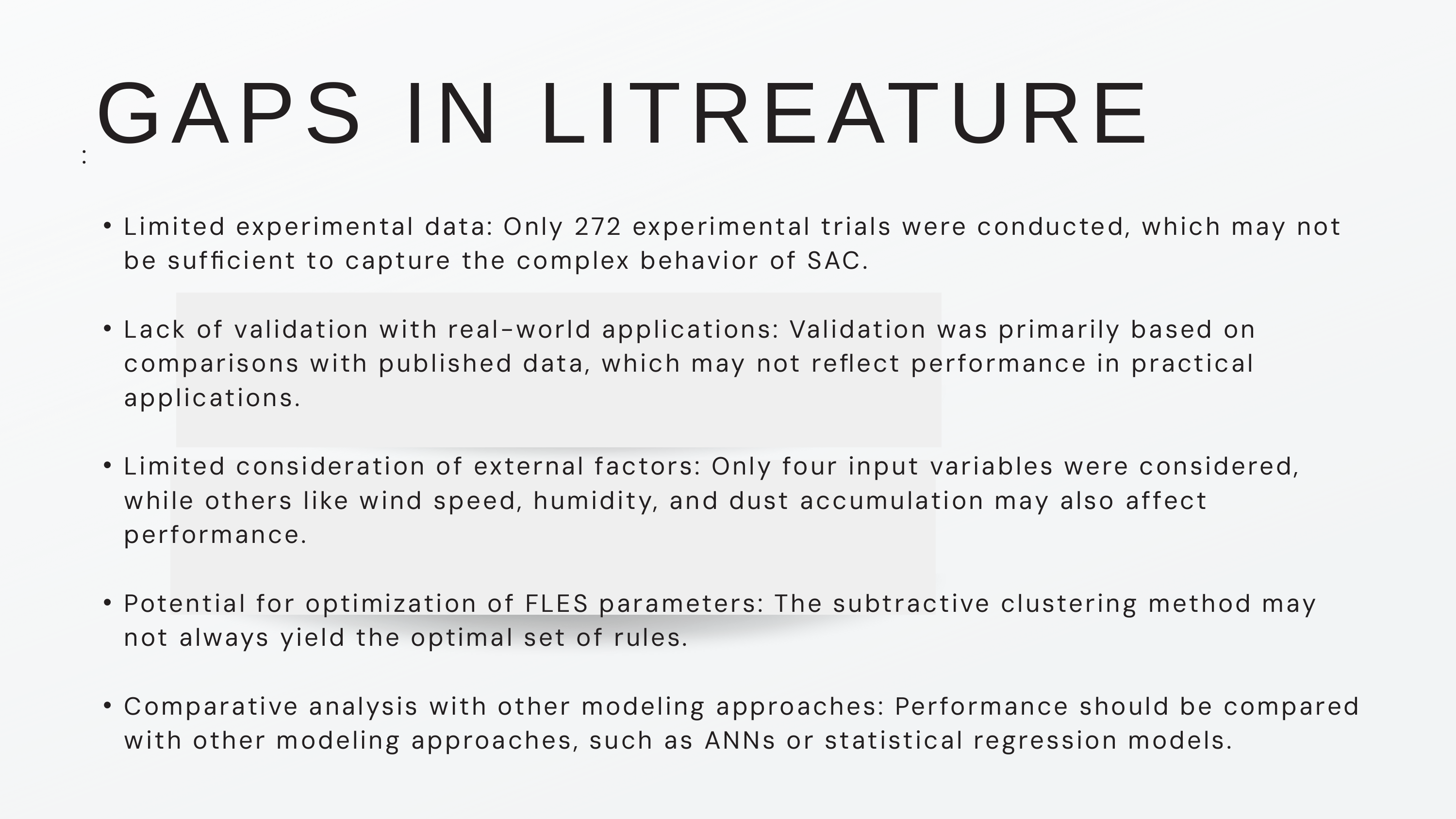

GAPS IN LITREATURE
:

Limited experimental data: Only 272 experimental trials were conducted, which may not be sufficient to capture the complex behavior of SAC.

Lack of validation with real-world applications: Validation was primarily based on comparisons with published data, which may not reflect performance in practical applications.

Limited consideration of external factors: Only four input variables were considered, while others like wind speed, humidity, and dust accumulation may also affect performance.

Potential for optimization of FLES parameters: The subtractive clustering method may not always yield the optimal set of rules.

Comparative analysis with other modeling approaches: Performance should be compared with other modeling approaches, such as ANNs or statistical regression models.